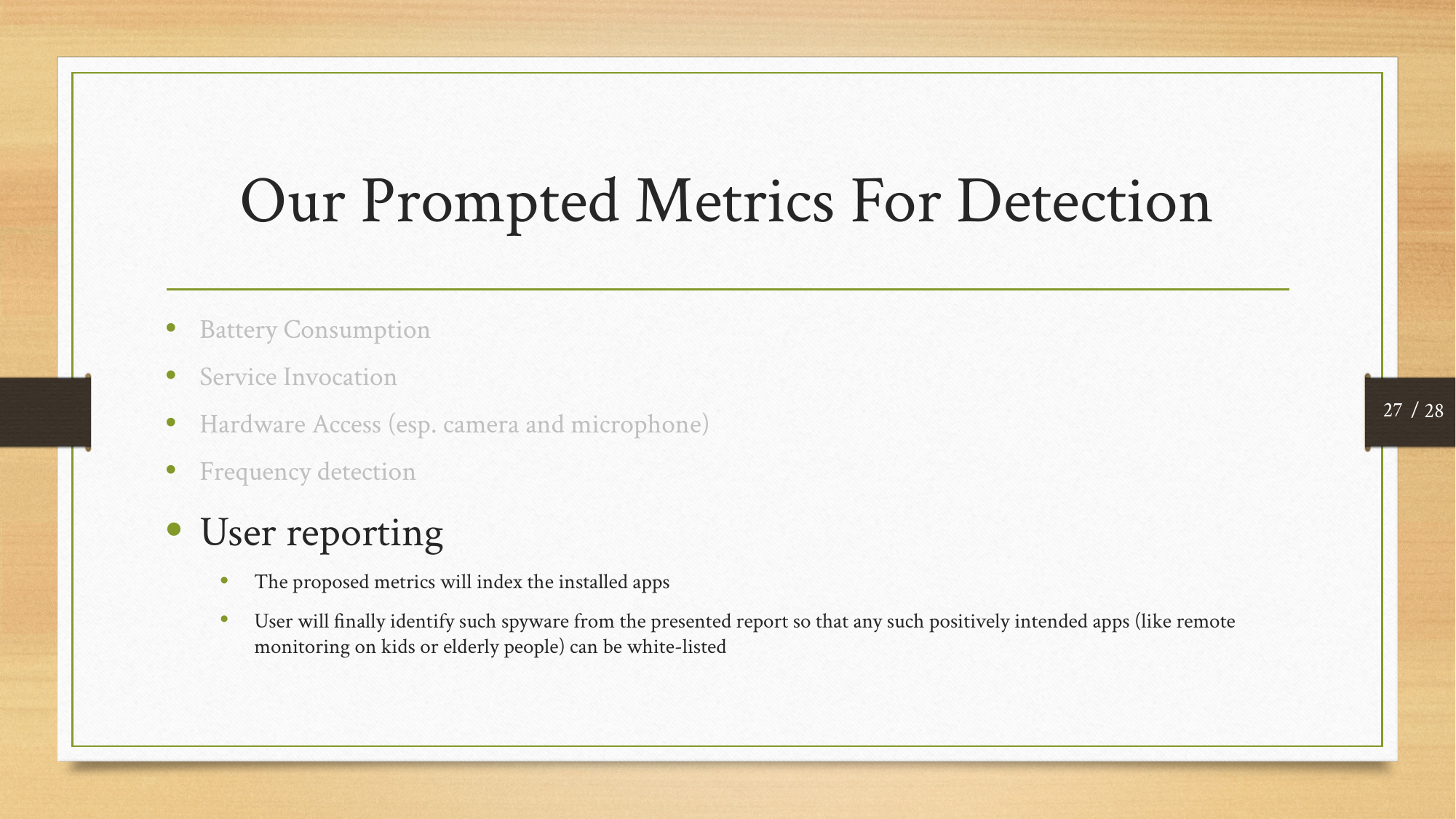

# Our Prompted Metrics For Detection
Battery Consumption
Service Invocation
Hardware Access (esp. camera and microphone)
Frequency detection
User reporting
The proposed metrics will index the installed apps
User will finally identify such spyware from the presented report so that any such positively intended apps (like remote monitoring on kids or elderly people) can be white-listed
27